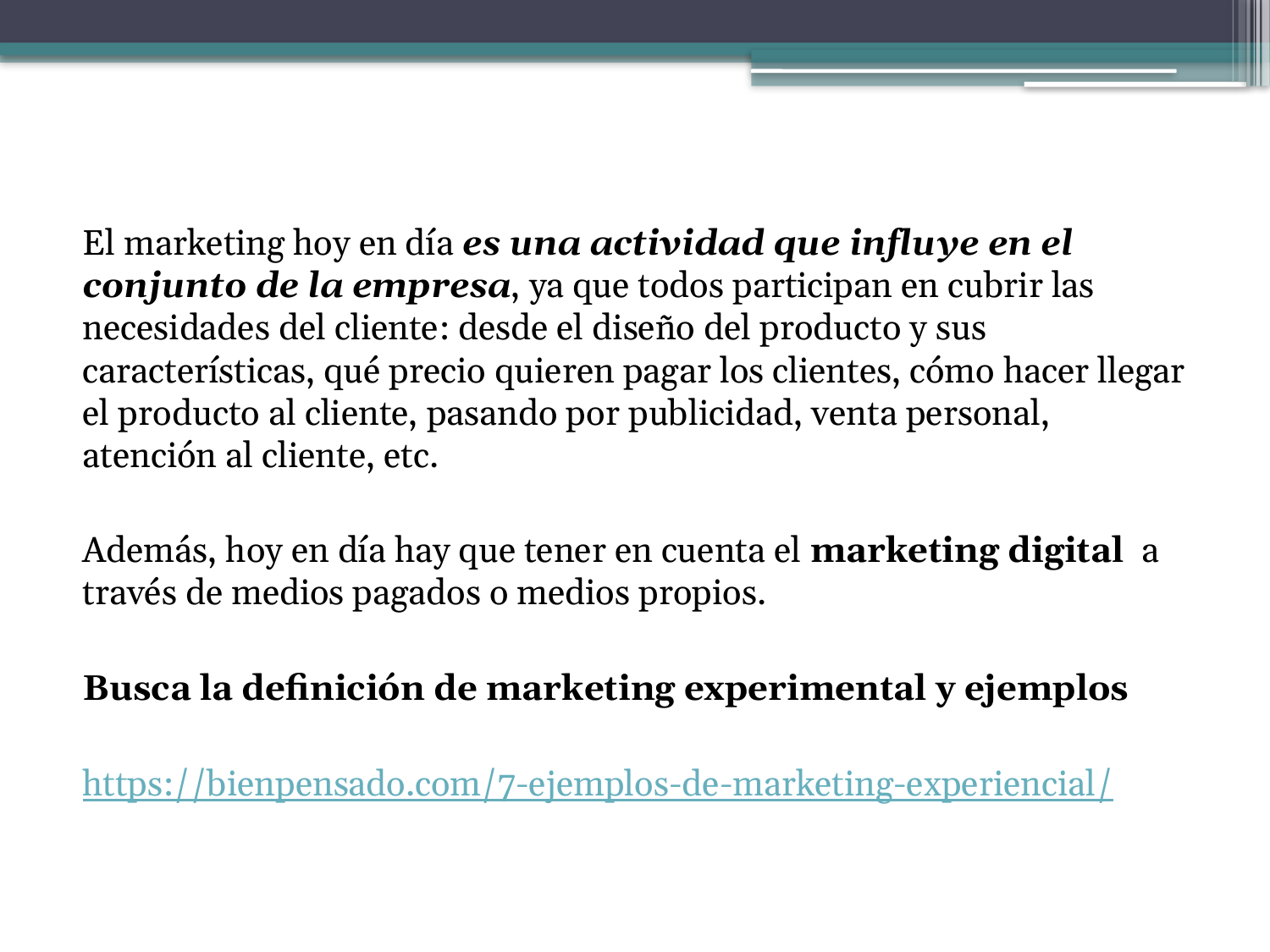

El marketing hoy en día es una actividad que influye en el conjunto de la empresa, ya que todos participan en cubrir las necesidades del cliente: desde el diseño del producto y sus características, qué precio quieren pagar los clientes, cómo hacer llegar el producto al cliente, pasando por publicidad, venta personal, atención al cliente, etc.

Además, hoy en día hay que tener en cuenta el marketing digital  a través de medios pagados o medios propios.

Busca la definición de marketing experimental y ejemplos

https://bienpensado.com/7-ejemplos-de-marketing-experiencial/